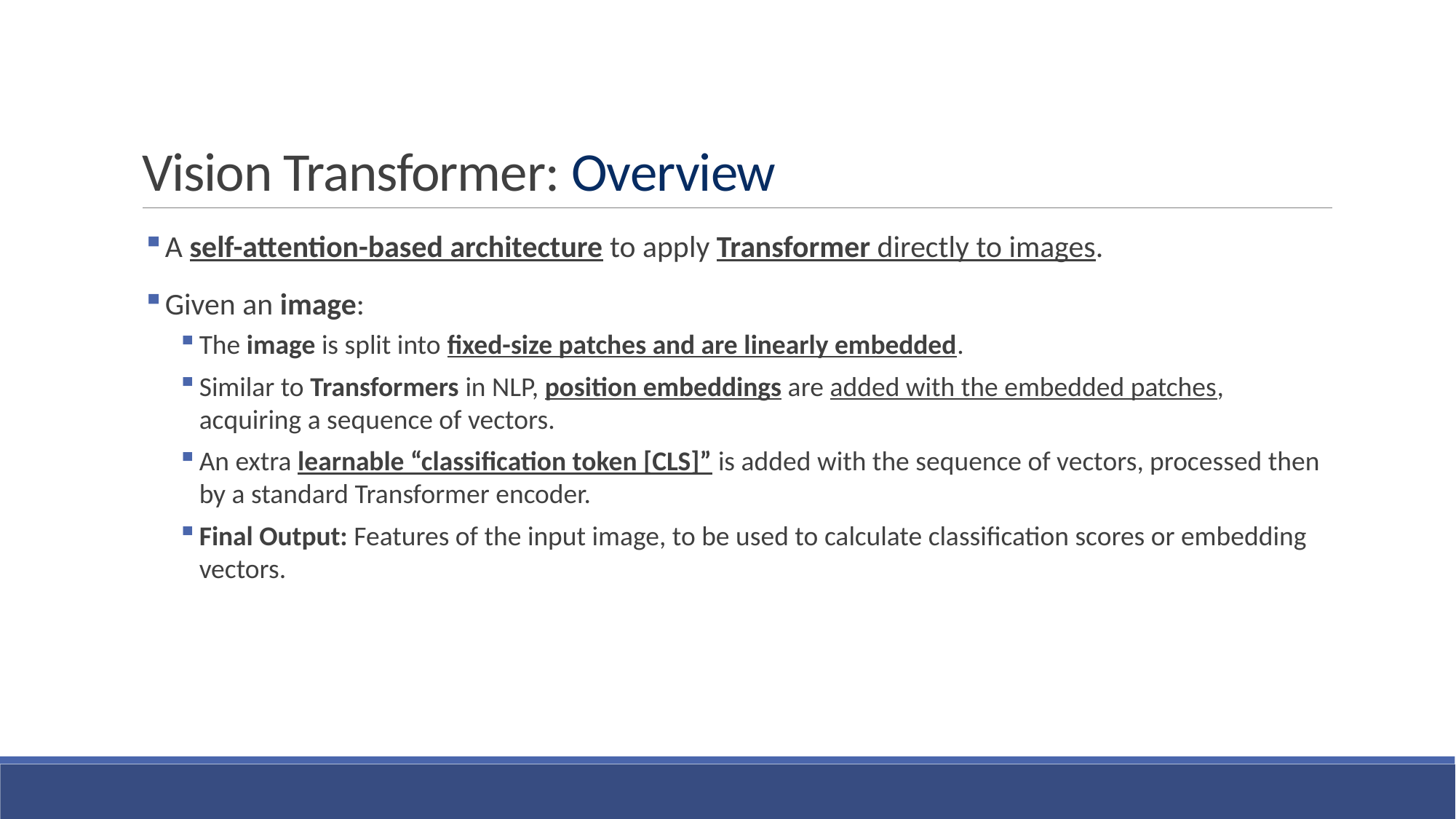

# Vision Transformer: Overview
A self-attention-based architecture to apply Transformer directly to images.
Given an image:
The image is split into fixed-size patches and are linearly embedded.
Similar to Transformers in NLP, position embeddings are added with the embedded patches, acquiring a sequence of vectors.
An extra learnable “classification token [CLS]” is added with the sequence of vectors, processed then by a standard Transformer encoder.
Final Output: Features of the input image, to be used to calculate classification scores or embedding vectors.